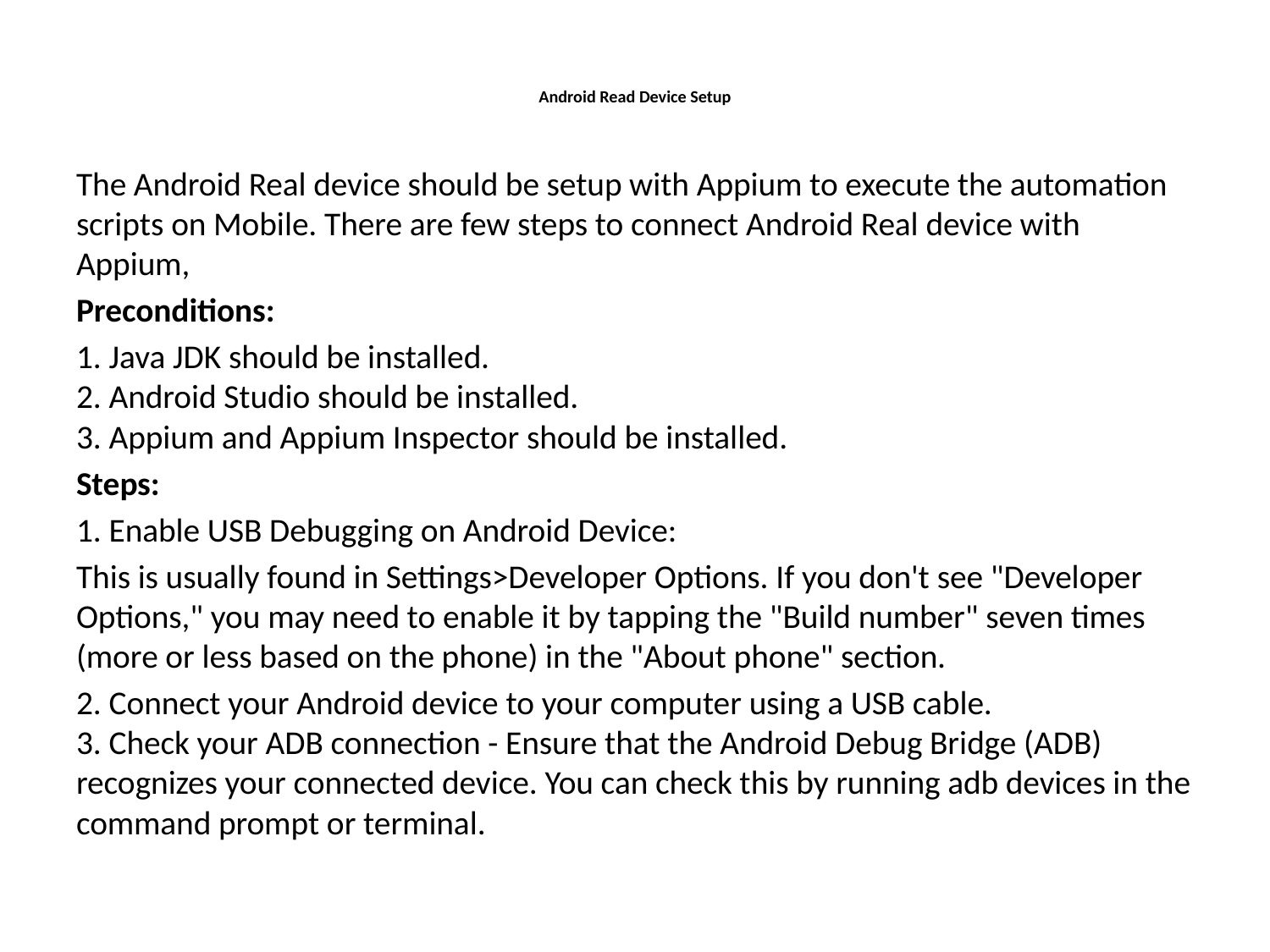

# Android Read Device Setup
The Android Real device should be setup with Appium to execute the automation scripts on Mobile. There are few steps to connect Android Real device with Appium,
Preconditions:
1. Java JDK should be installed.
2. Android Studio should be installed.
3. Appium and Appium Inspector should be installed.
Steps:
1. Enable USB Debugging on Android Device:
This is usually found in Settings>Developer Options. If you don't see "Developer Options," you may need to enable it by tapping the "Build number" seven times (more or less based on the phone) in the "About phone" section.
2. Connect your Android device to your computer using a USB cable.
3. Check your ADB connection - Ensure that the Android Debug Bridge (ADB) recognizes your connected device. You can check this by running adb devices in the command prompt or terminal.